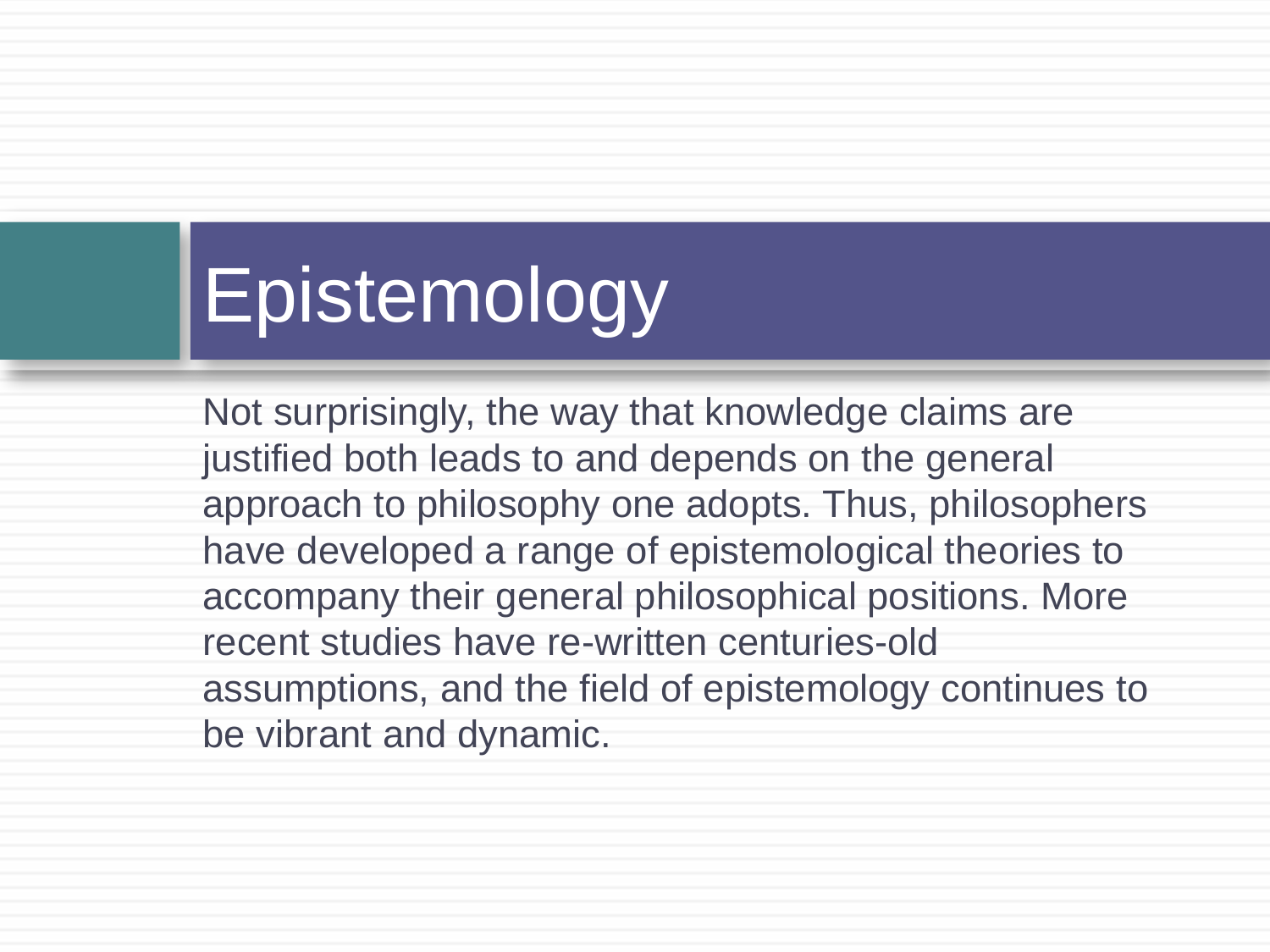

# Epistemology
Not surprisingly, the way that knowledge claims are justified both leads to and depends on the general approach to philosophy one adopts. Thus, philosophers have developed a range of epistemological theories to accompany their general philosophical positions. More recent studies have re-written centuries-old assumptions, and the field of epistemology continues to be vibrant and dynamic.